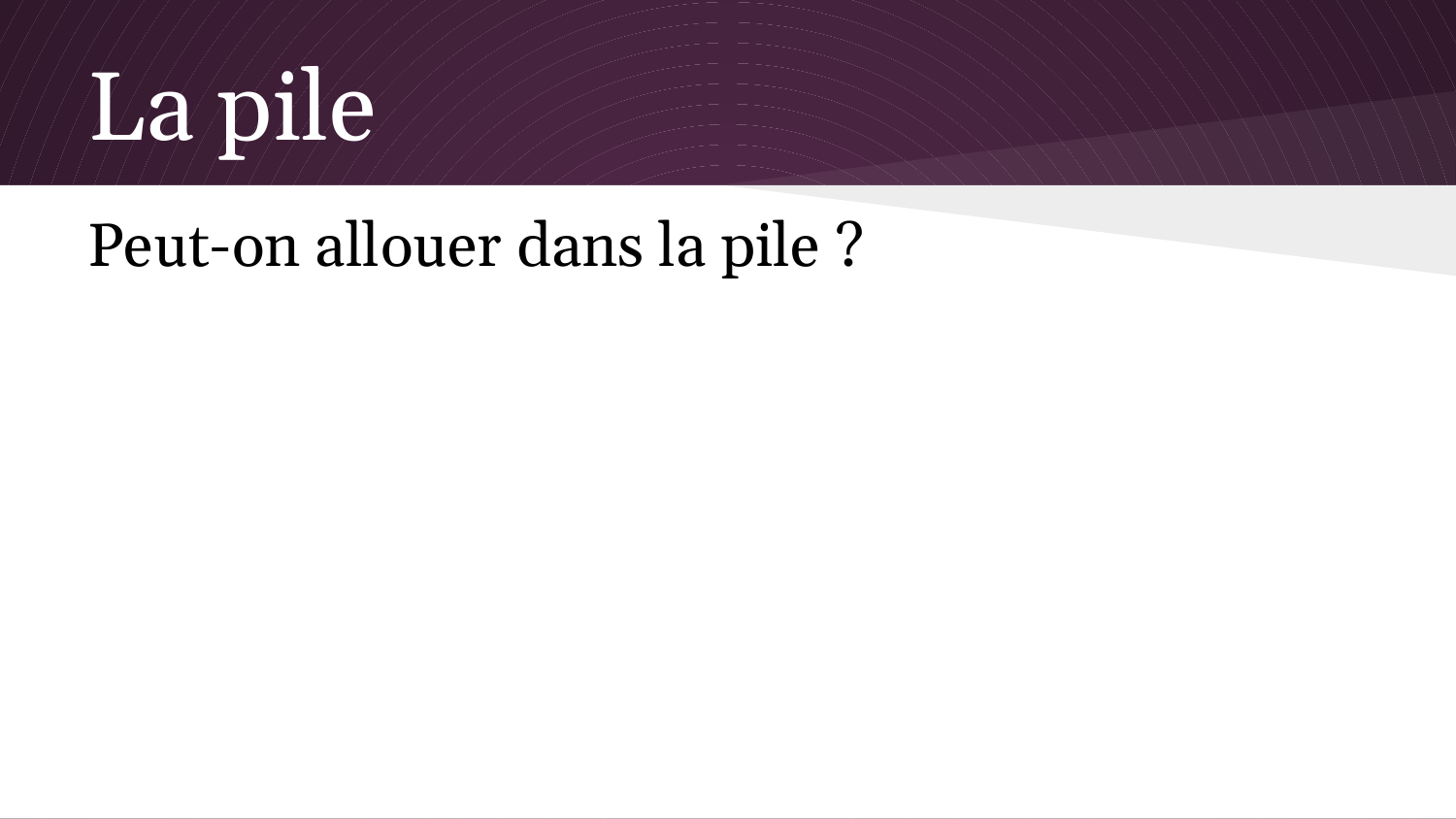

# La pile
Peut-on allouer dans la pile ?